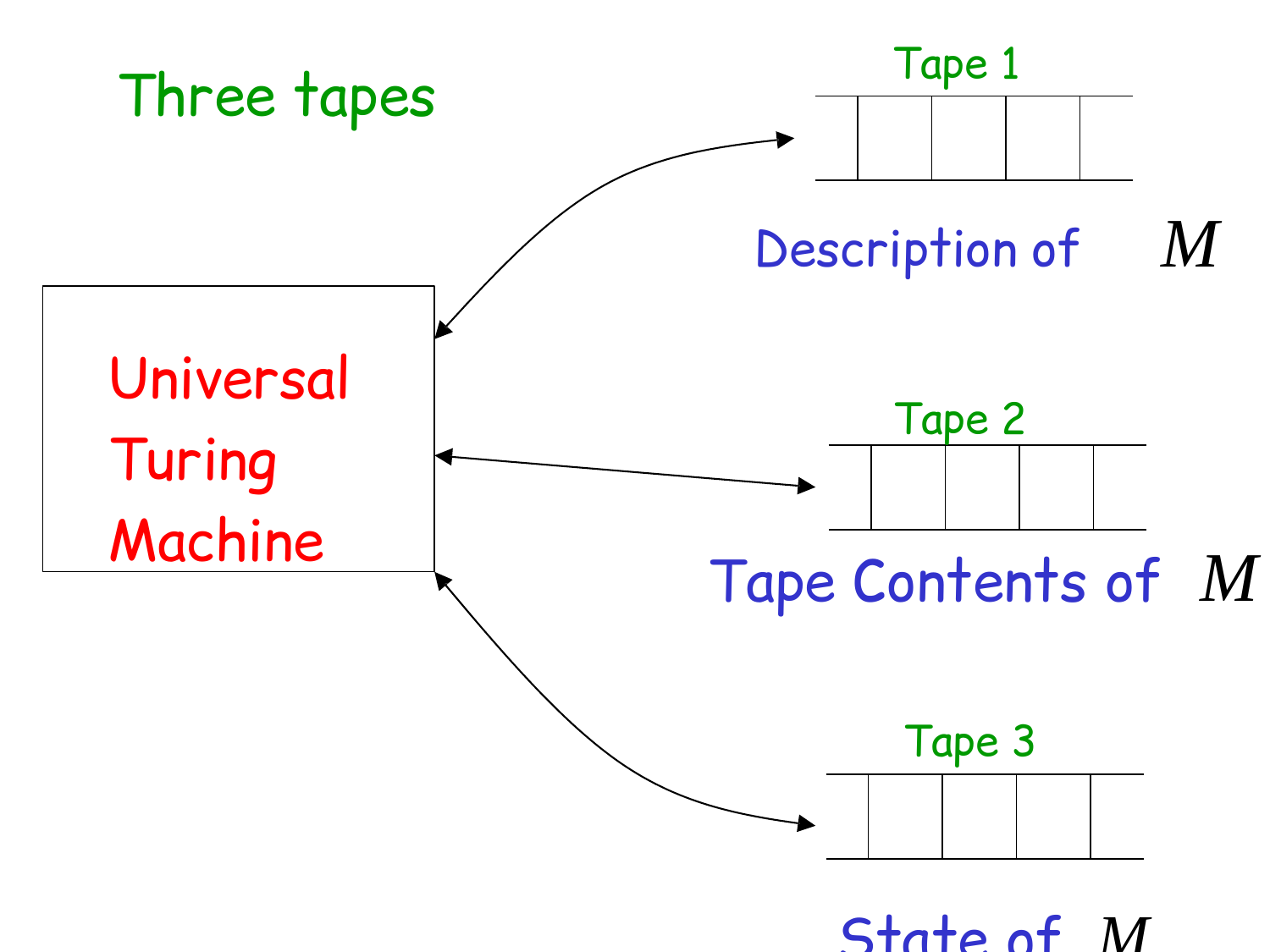

Tape 1
Three tapes

Description of	M
Universal Turing Machine
Tape 2

Tape Contents of	M

Tape 3

State of	M